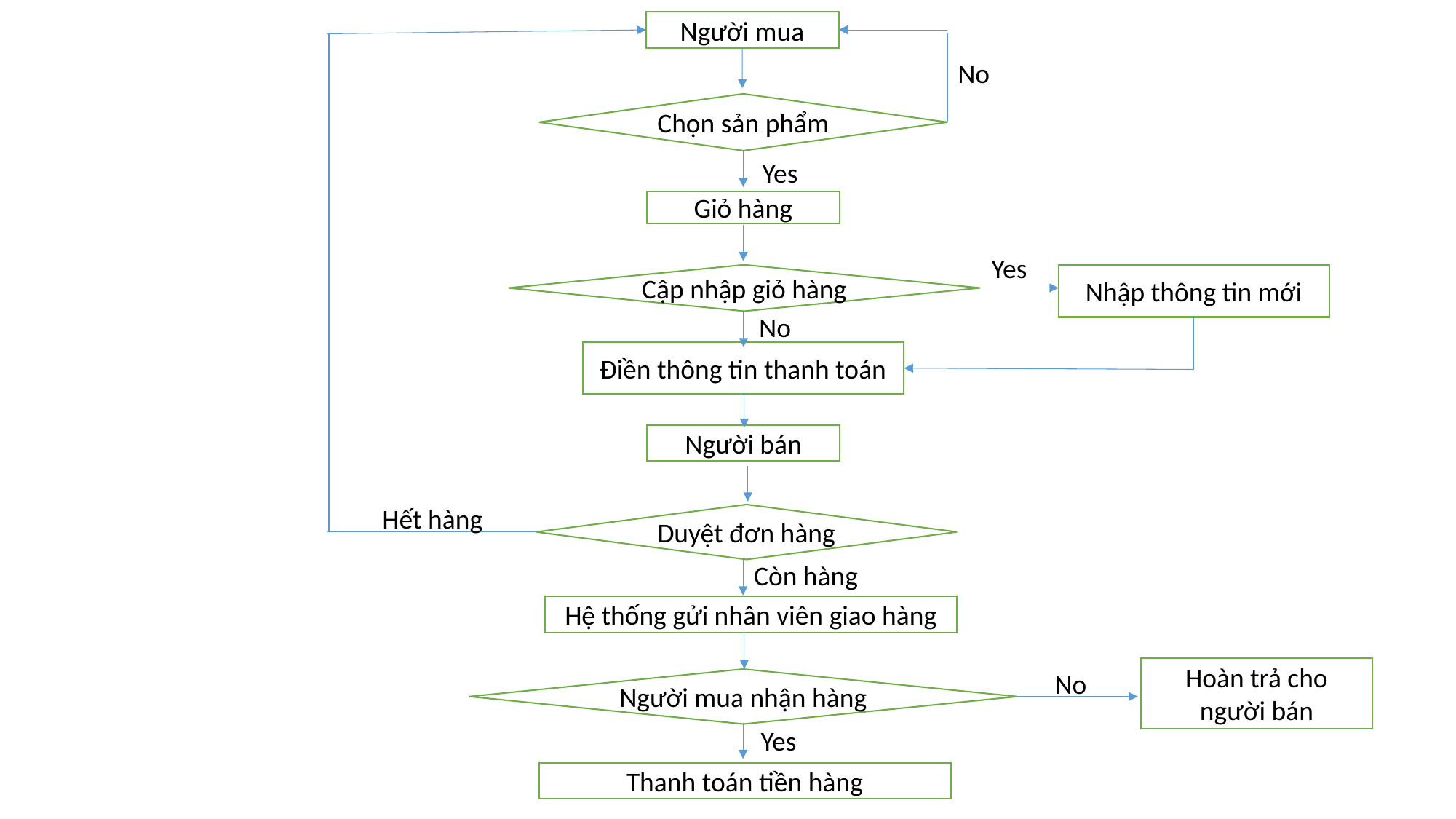

Người mua
No
Chọn sản phẩm
Yes
Giỏ hàng
Yes
Nhập thông tin mới
Cập nhập giỏ hàng
No
Điền thông tin thanh toán
Người bán
Hết hàng
Duyệt đơn hàng
Còn hàng
Hệ thống gửi nhân viên giao hàng
Hoàn trả cho người bán
No
Người mua nhận hàng
Yes
Thanh toán tiền hàng